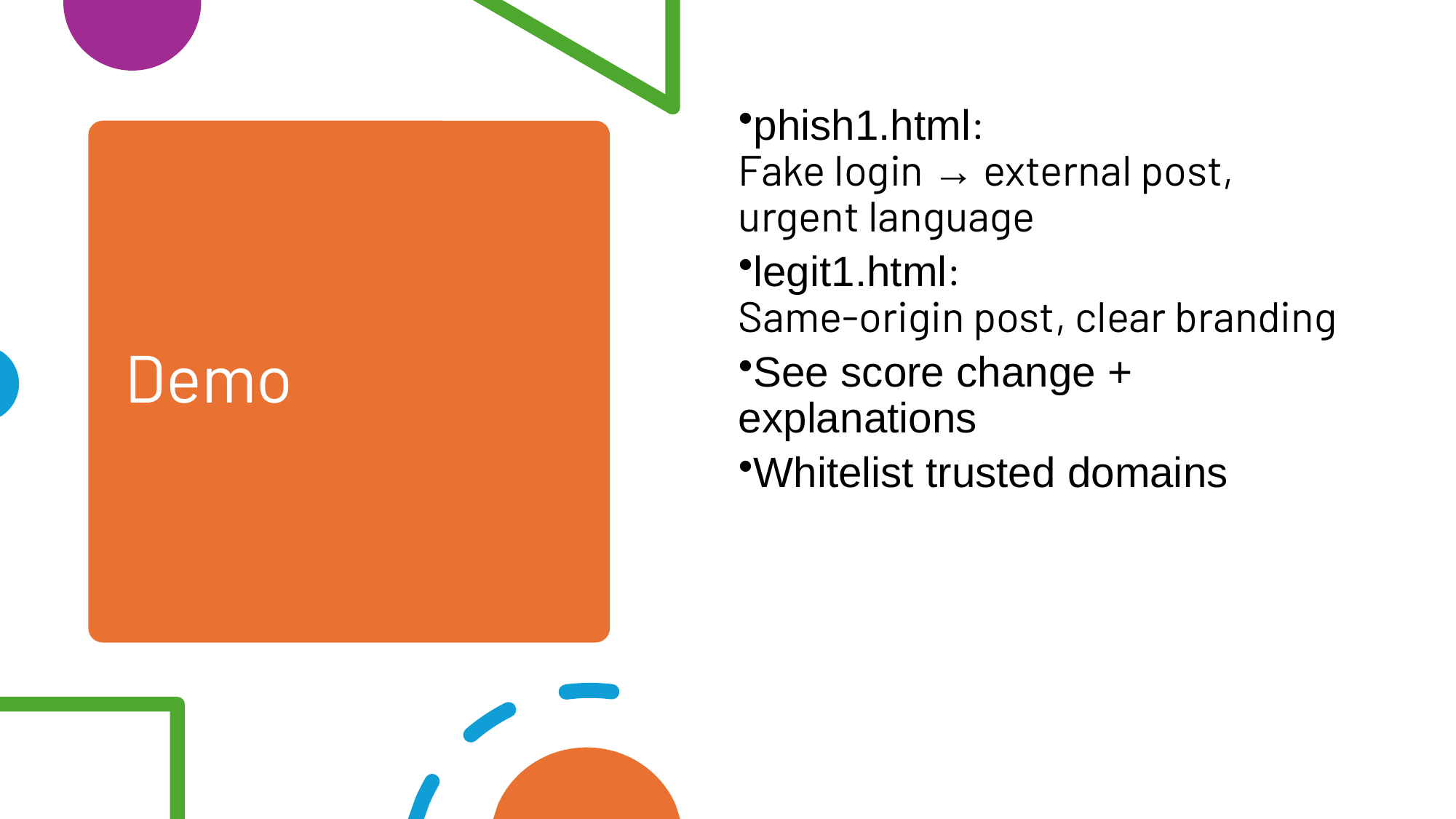

phish1.html:
Fake login → external post, urgent language
legit1.html:
Same-origin post, clear branding
See score change + explanations
Whitelist trusted domains

# Demo